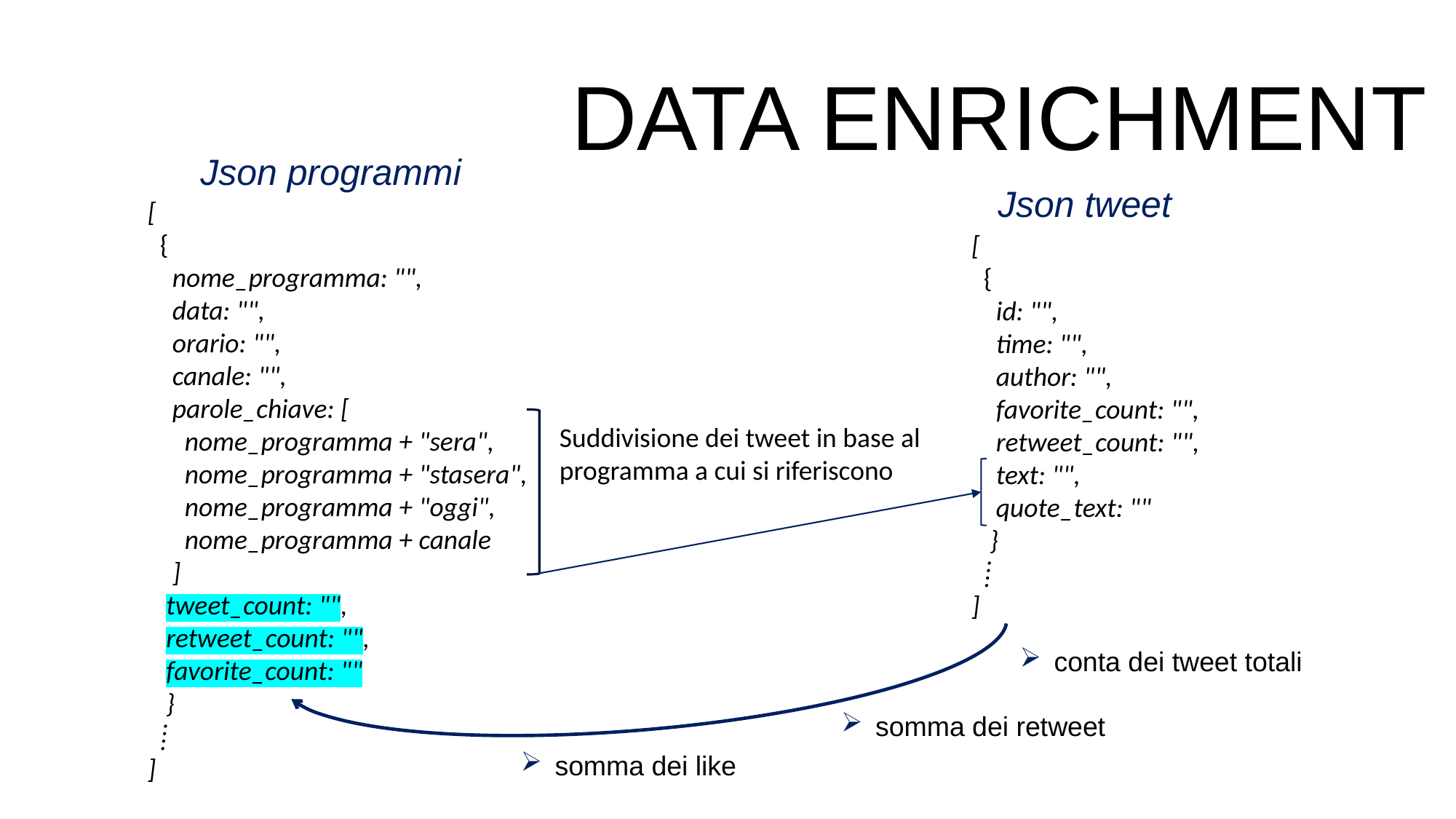

DATA ENRICHMENT
Json programmi
Json tweet
[
  {
    nome_programma: "",
    data: "",
    orario: "",
    canale: "",
    parole_chiave: [
      nome_programma + "sera",
      nome_programma + "stasera",
      nome_programma + "oggi",
      nome_programma + canale
    ]
   tweet_count: "",
   retweet_count: "",
   favorite_count: ""
   }
  ⁞
]
[
  {
    id: "",
    time: "",
    author: "",
    favorite_count: "",
    retweet_count: "",
    text: "",
    quote_text: ""
   }
  ⁞
]

Suddivisione dei tweet in base al programma a cui si riferiscono

conta dei tweet totali
somma dei retweet
somma dei like